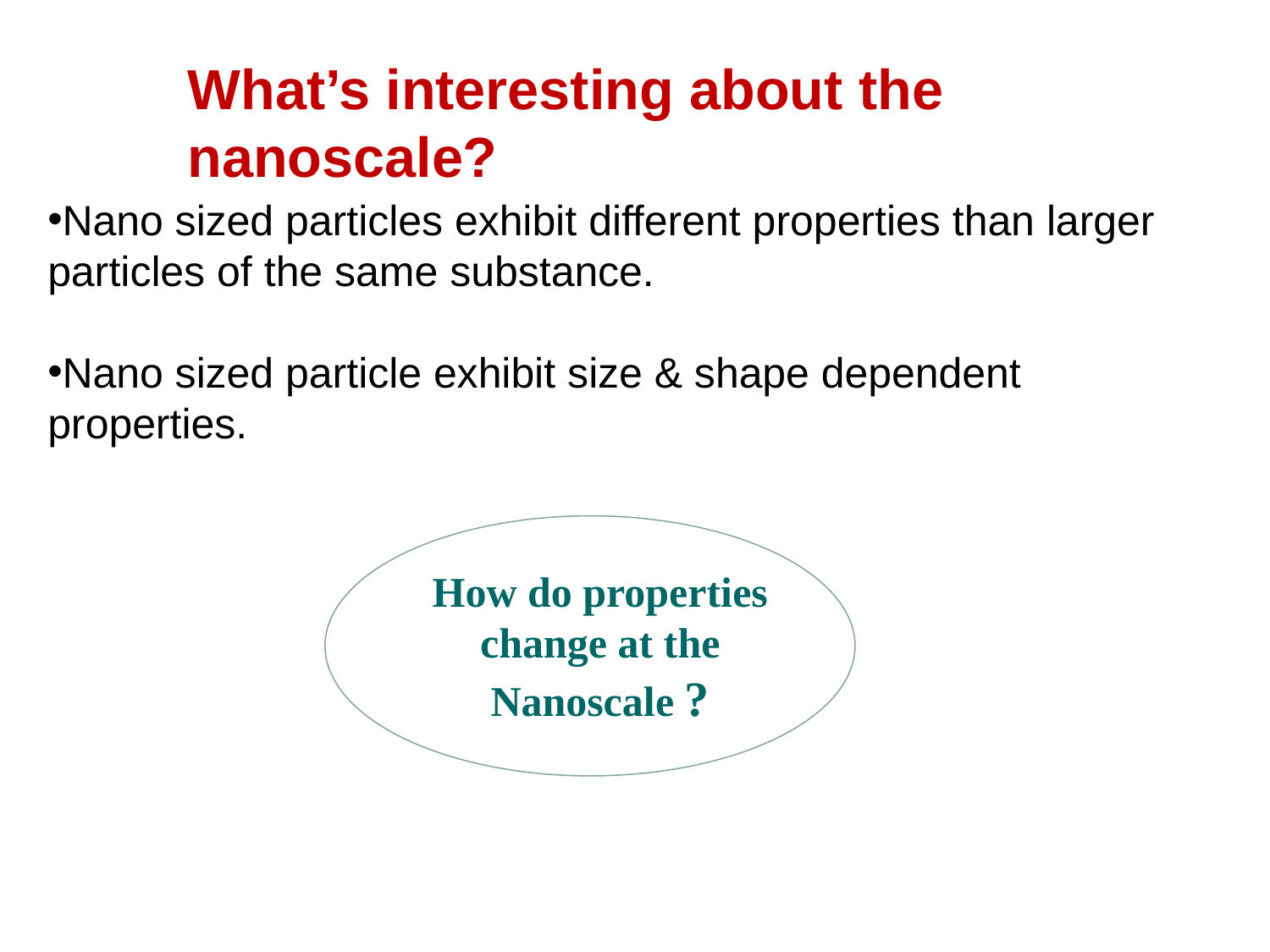

What’s interesting about the nanoscale?

Nano sized particles exhibit different properties than larger particles of the same substance.

Nano sized particle exhibit size & shape dependent properties.

How do properties change at the Nanoscale ?